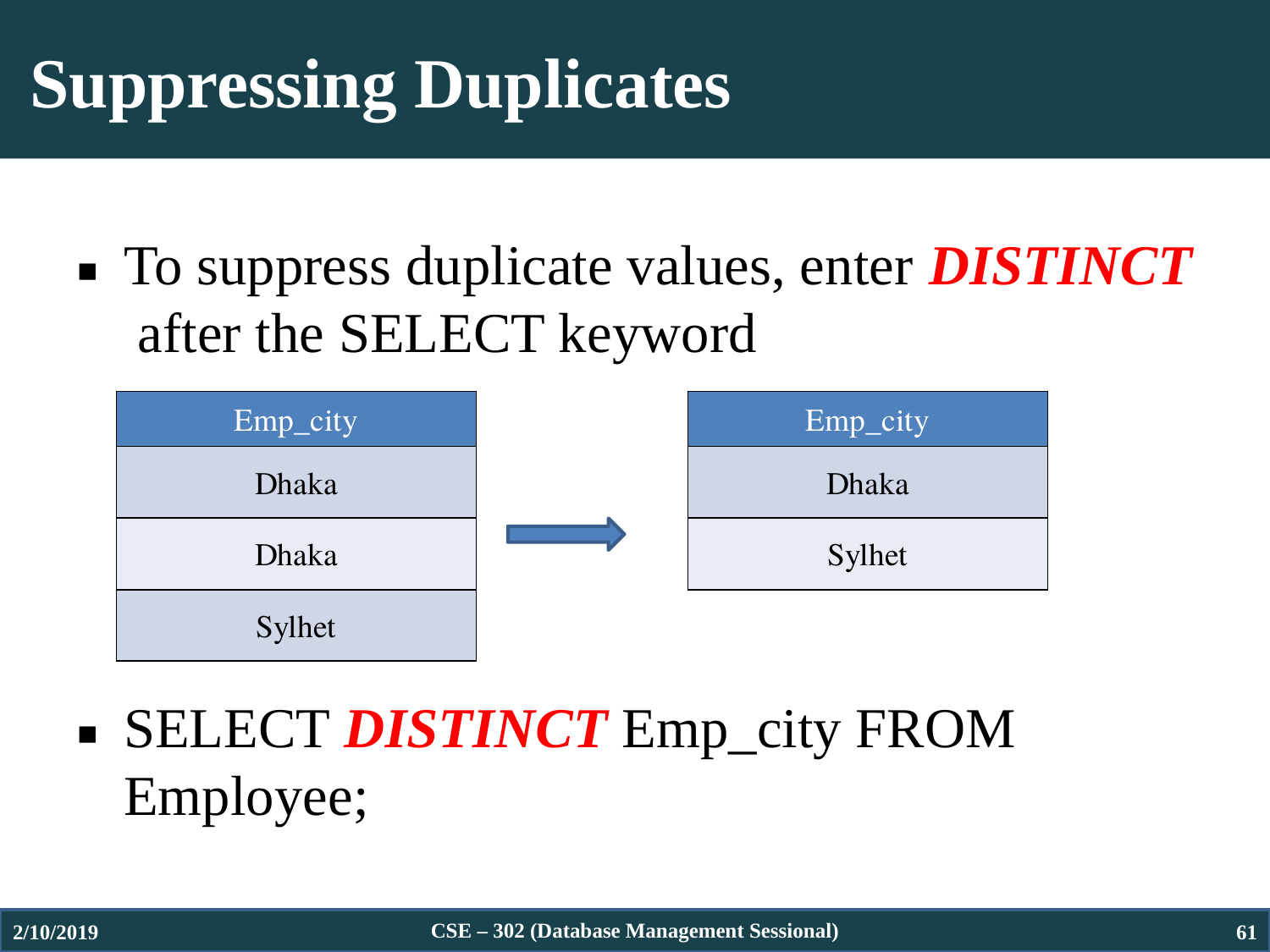

# Suppressing Duplicates
To suppress duplicate values, enter DISTINCT  after the SELECT keyword

SELECT DISTINCT Emp_city FROM Employee;
| Emp\_city |
| --- |
| Dhaka |
| Sylhet |
| Emp\_city |
| --- |
| Dhaka |
| Dhaka |
| Sylhet |

2/10/2019
CSE – 302 (Database Management Sessional)
61